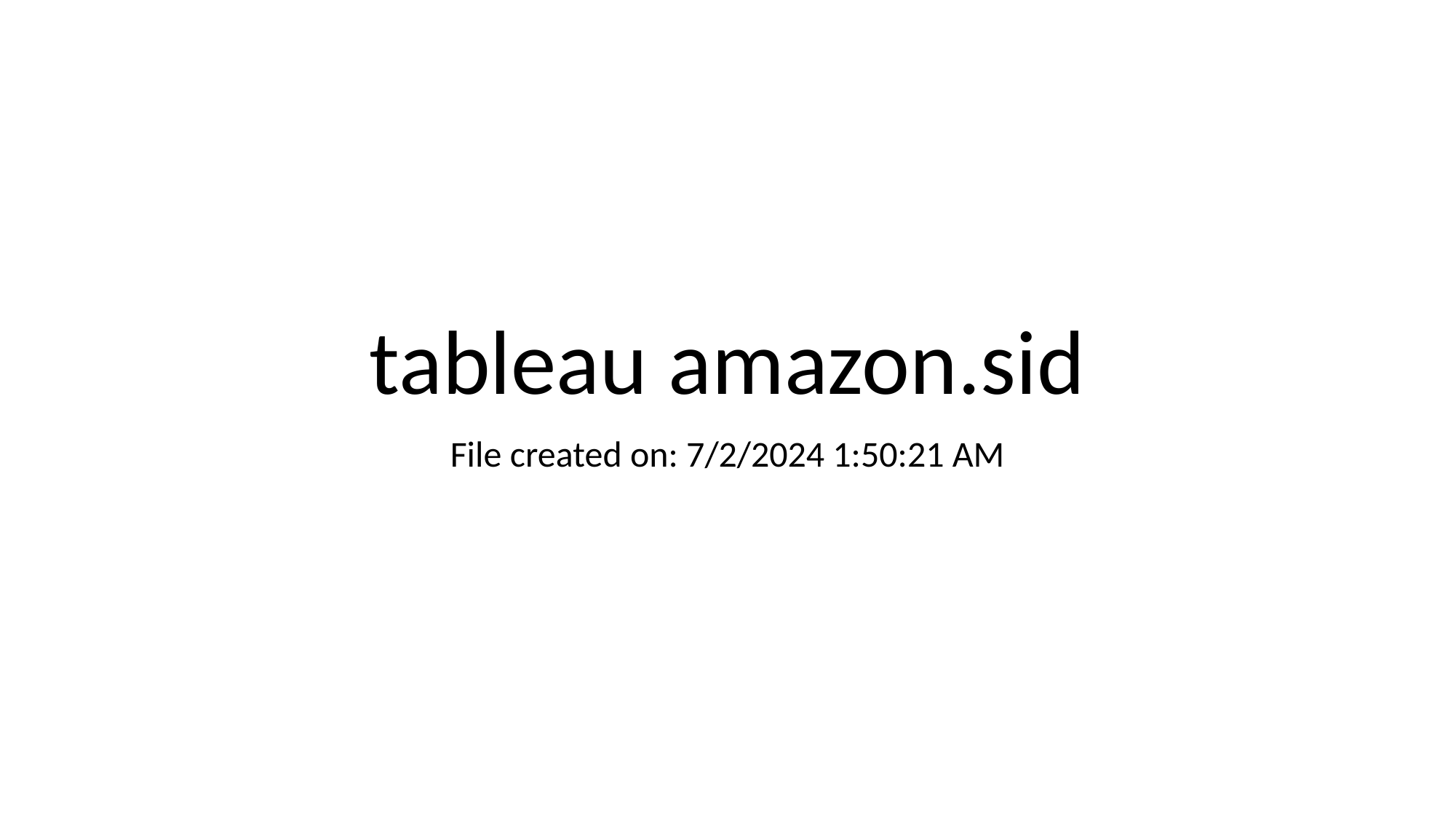

# tableau amazon.sid
File created on: 7/2/2024 1:50:21 AM